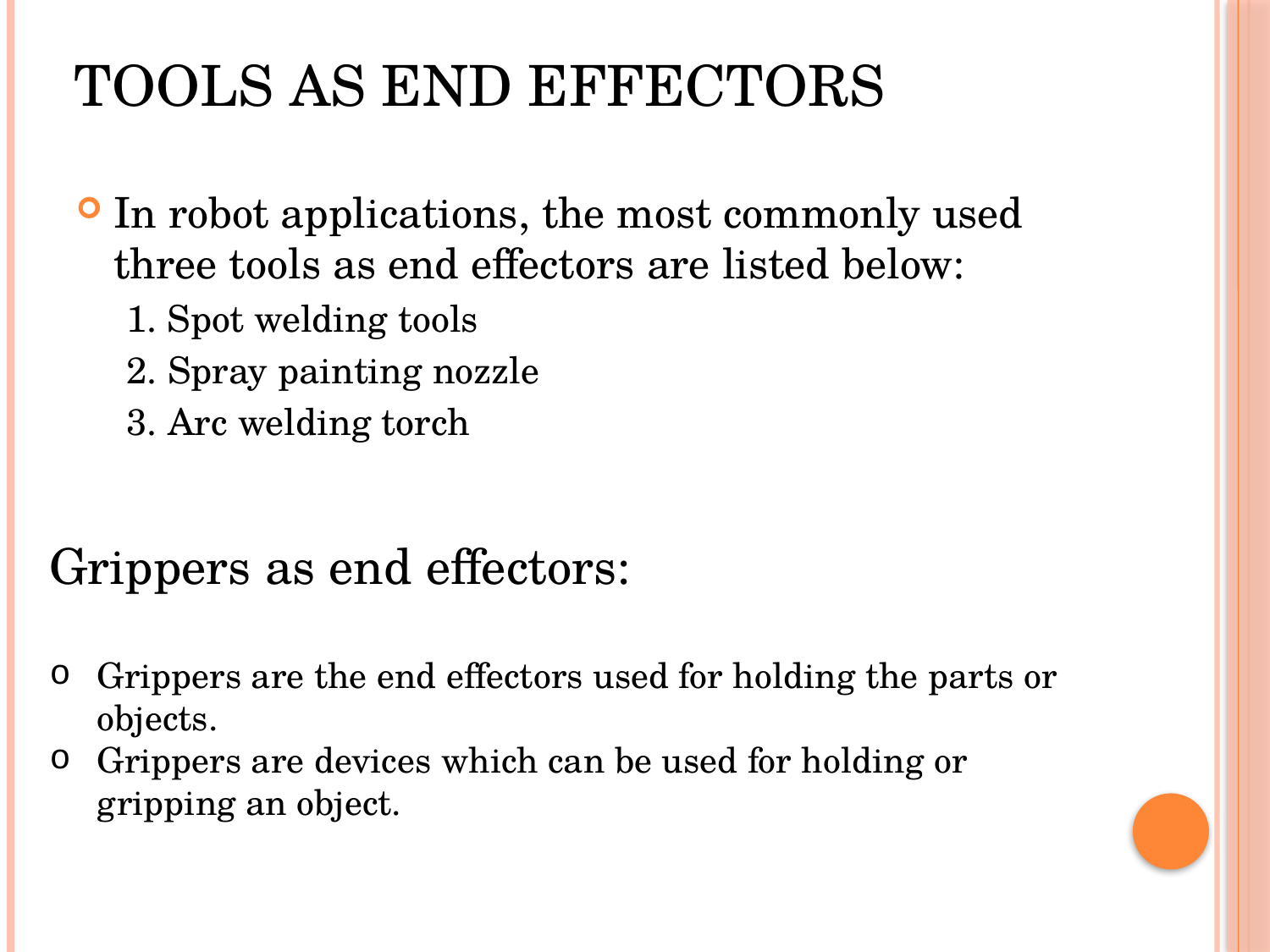

# Tools as end effectors
In robot applications, the most commonly used three tools as end effectors are listed below:
1. Spot welding tools
2. Spray painting nozzle
3. Arc welding torch
Grippers as end effectors:

Grippers are the end effectors used for holding the parts or objects.
Grippers are devices which can be used for holding or gripping an object.